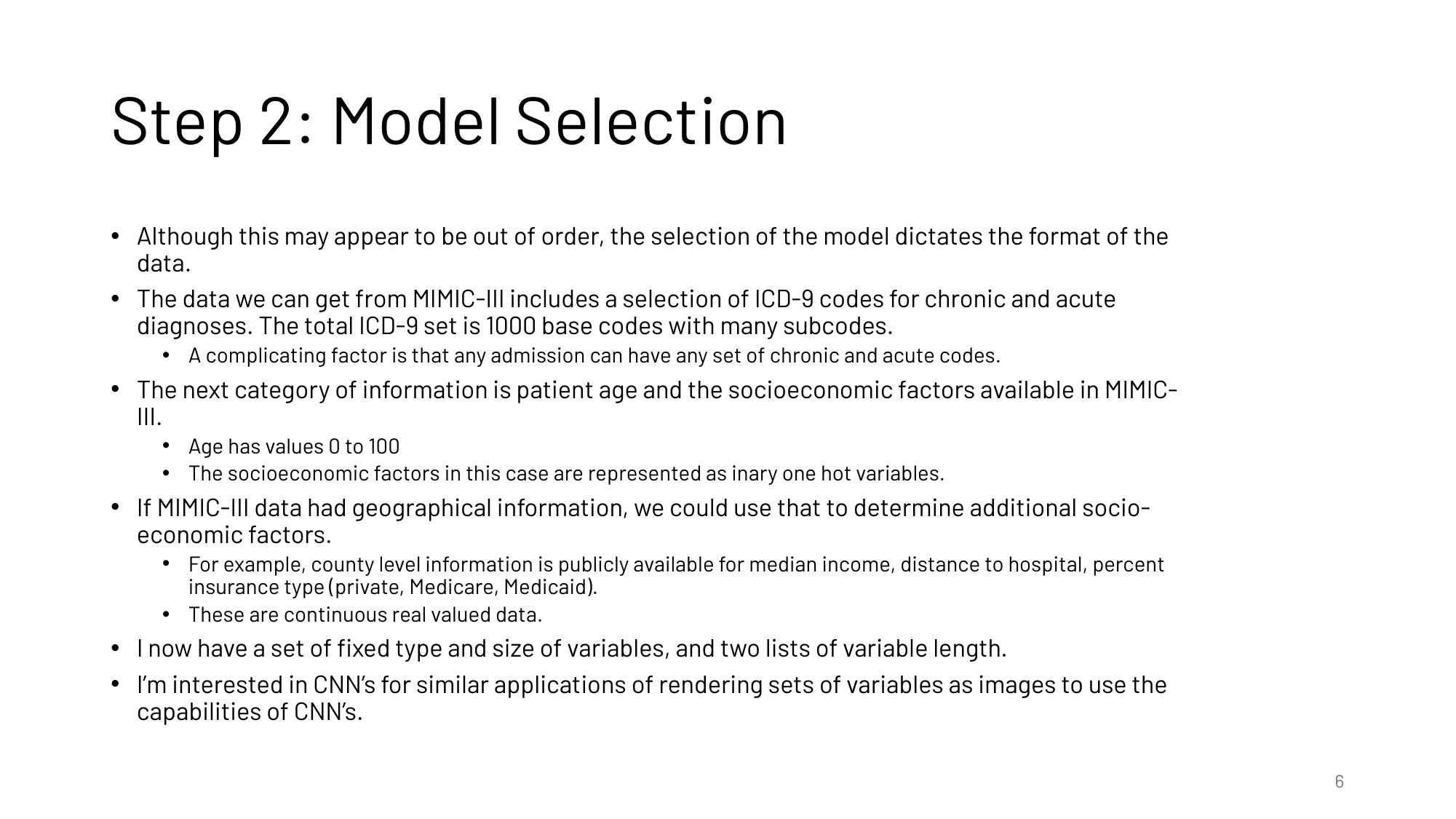

# Step 2: Model Selection
Although this may appear to be out of order, the selection of the model dictates the format of the data.
The data we can get from MIMIC-III includes a selection of ICD-9 codes for chronic and acute diagnoses. The total ICD-9 set is 1000 base codes with many subcodes.
A complicating factor is that any admission can have any set of chronic and acute codes.
The next category of information is patient age and the socioeconomic factors available in MIMIC-III.
Age has values 0 to 100
The socioeconomic factors in this case are represented as inary one hot variables.
If MIMIC-III data had geographical information, we could use that to determine additional socio-economic factors.
For example, county level information is publicly available for median income, distance to hospital, percent insurance type (private, Medicare, Medicaid).
These are continuous real valued data.
I now have a set of fixed type and size of variables, and two lists of variable length.
I’m interested in CNN’s for similar applications of rendering sets of variables as images to use the capabilities of CNN’s.

6